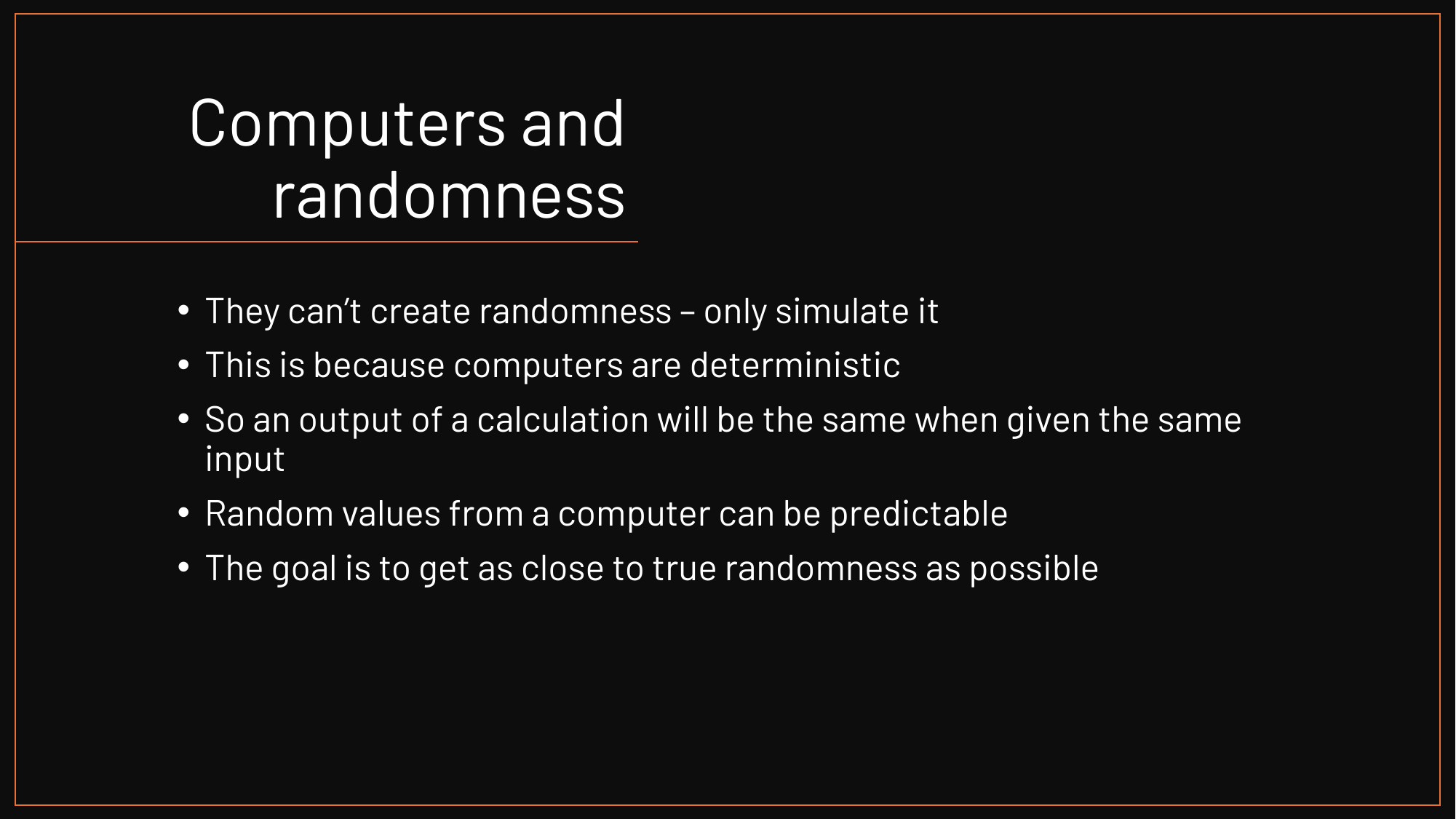

# Computers and randomness
They can’t create randomness – only simulate it
This is because computers are deterministic
So an output of a calculation will be the same when given the same input
Random values from a computer can be predictable
The goal is to get as close to true randomness as possible